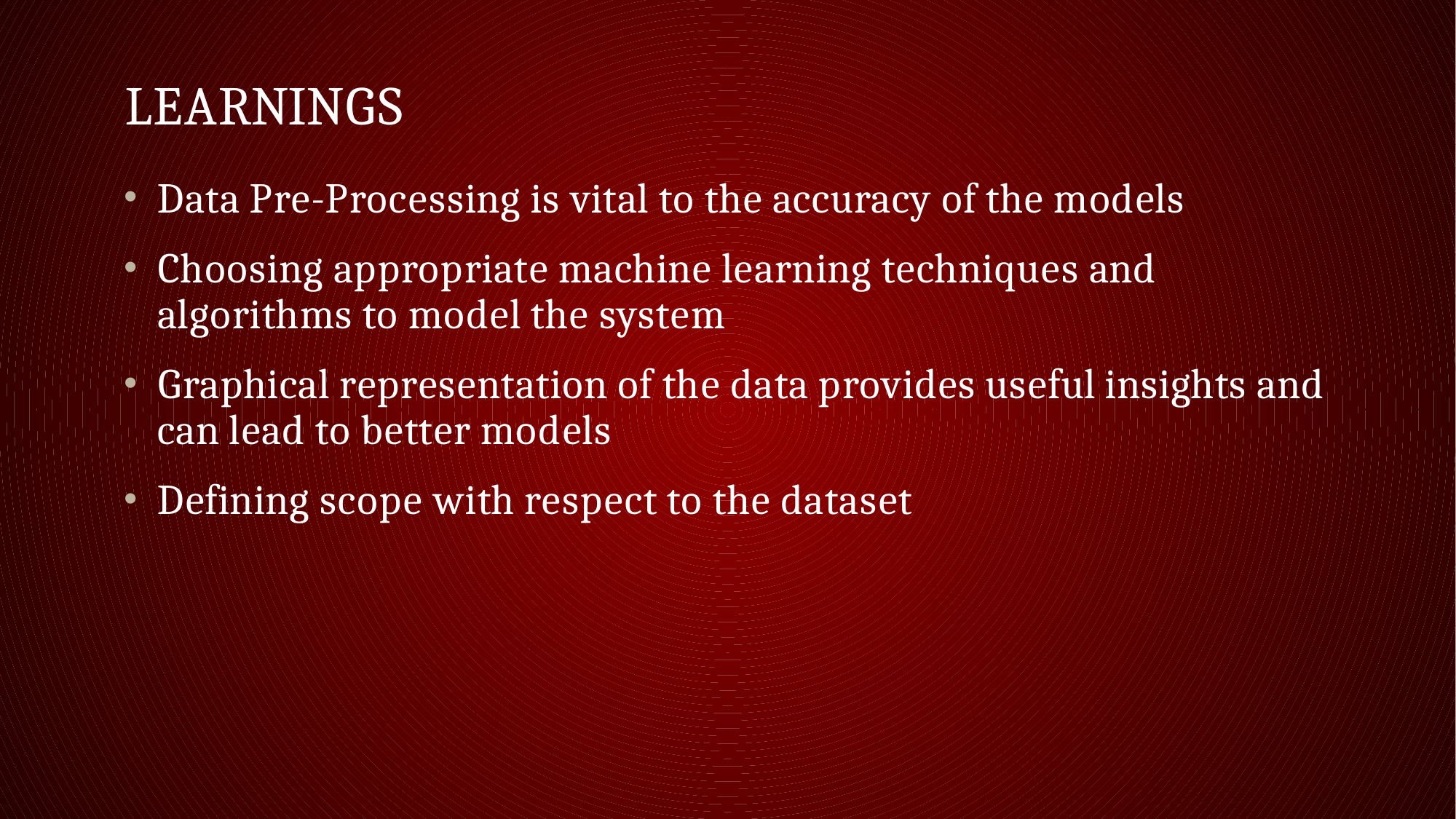

# Learnings
Data Pre-Processing is vital to the accuracy of the models
Choosing appropriate machine learning techniques and algorithms to model the system
Graphical representation of the data provides useful insights and can lead to better models
Defining scope with respect to the dataset